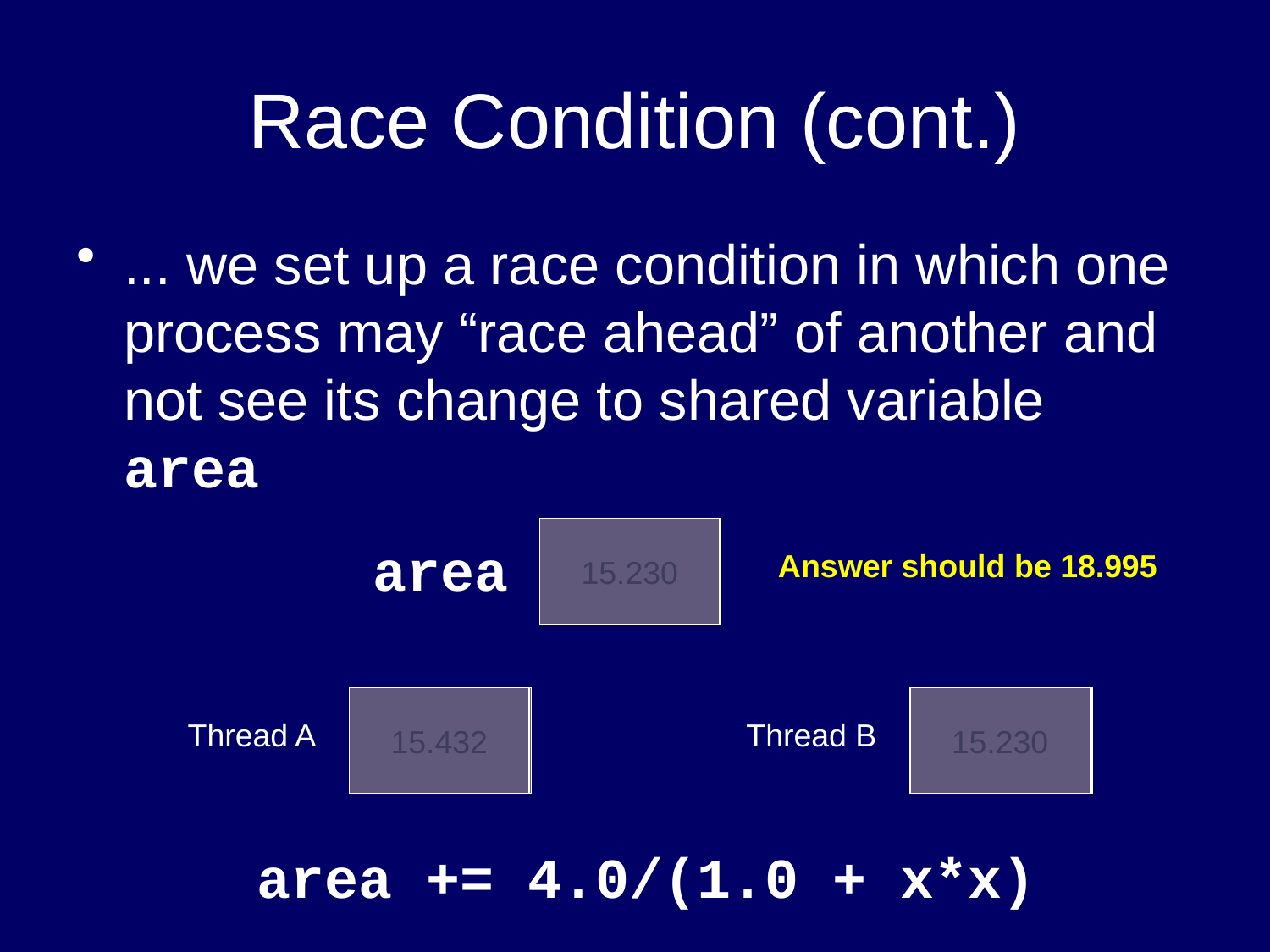

# Race Condition (cont.)
... we set up a race condition in which one process may “race ahead” of another and not see its change to shared variable area
11.667
15.432
15.230
area
Answer should be 18.995

Thread A
11.667
15.432

Thread B
11.667
15.230
area += 4.0/(1.0 + x*x)